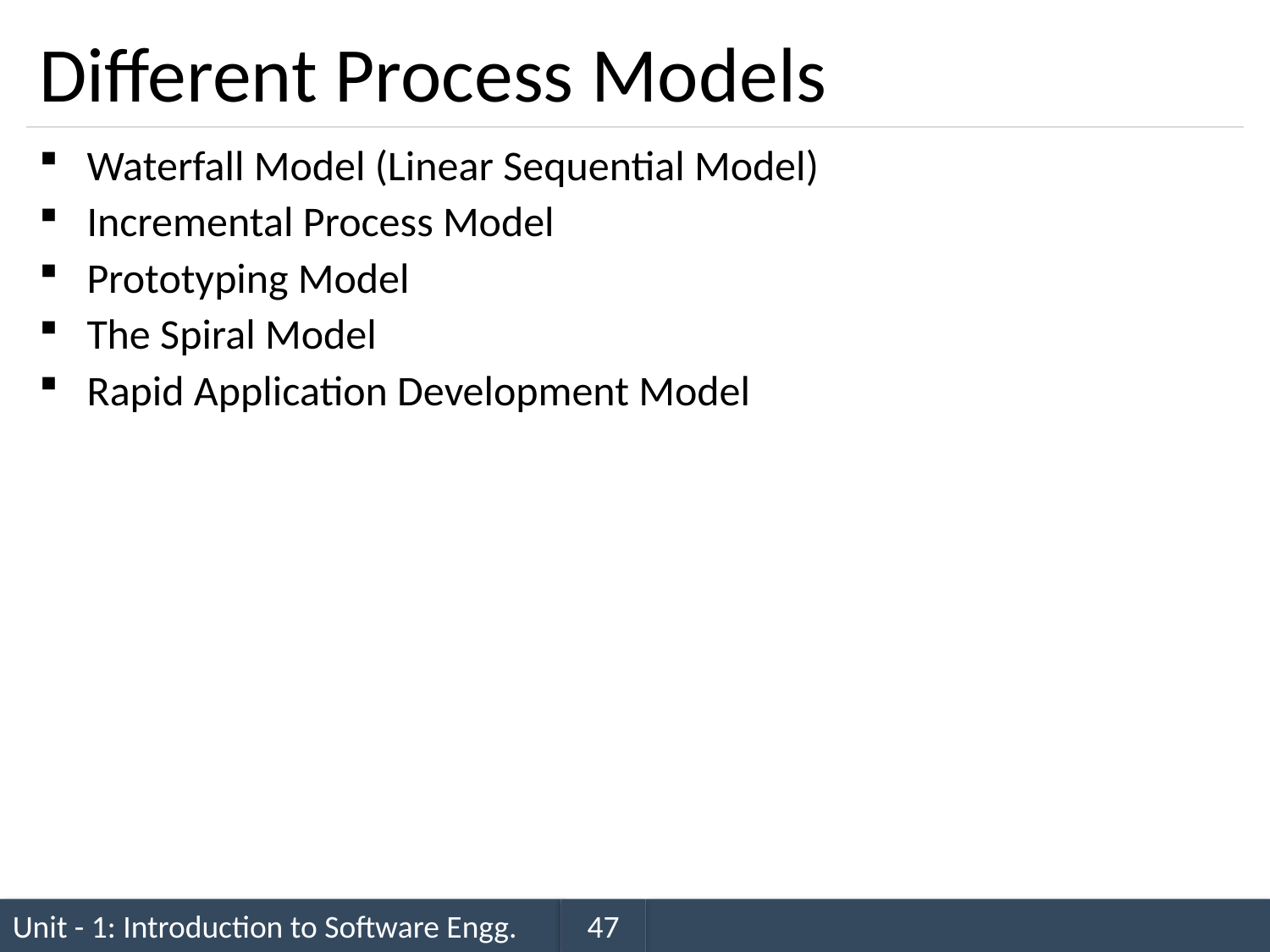

# Different Process Models
Waterfall Model (Linear Sequential Model)
Incremental Process Model
Prototyping Model
The Spiral Model
Rapid Application Development Model